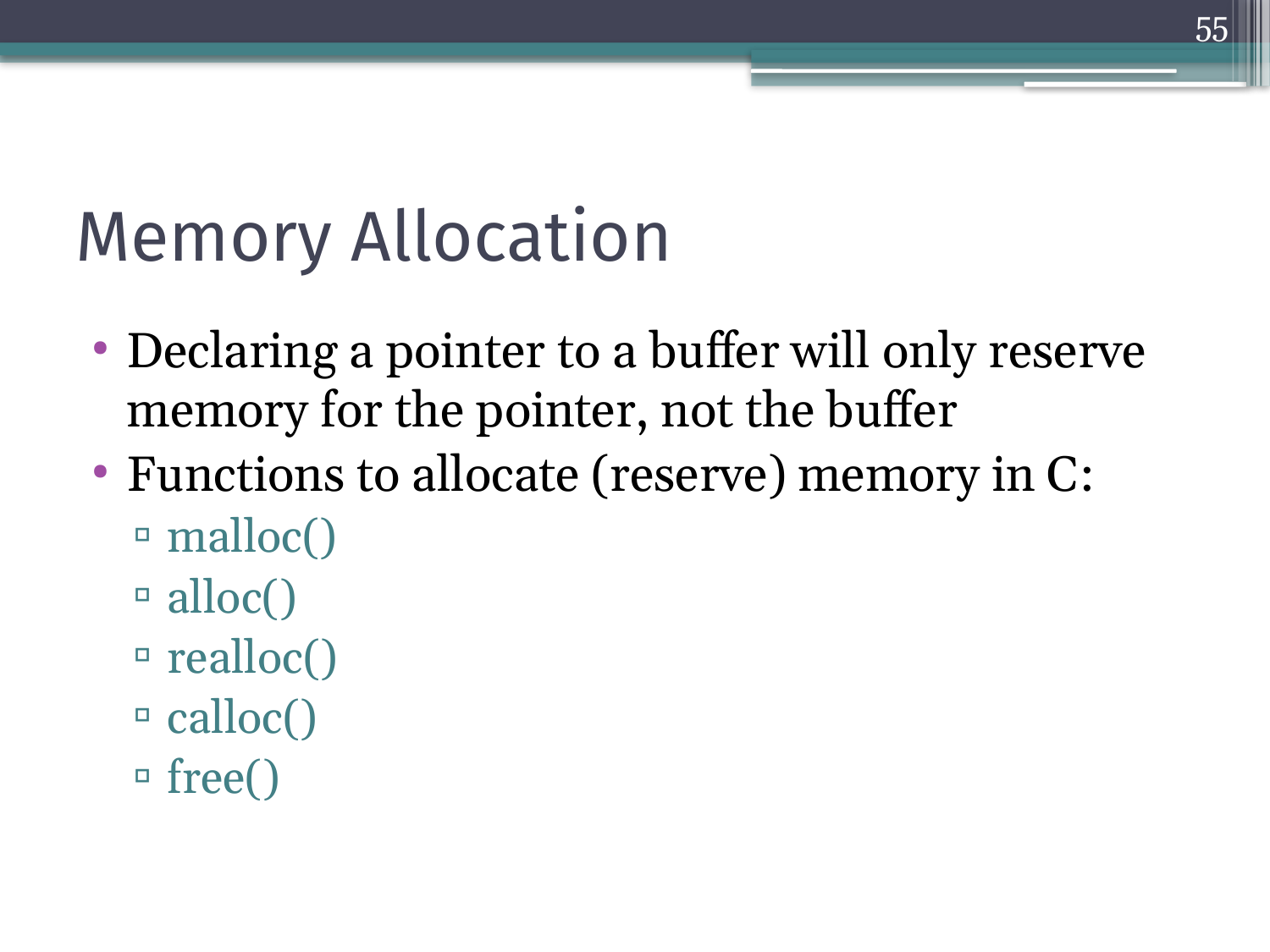

55
# Memory Allocation
Declaring a pointer to a buffer will only reserve memory for the pointer, not the buffer
Functions to allocate (reserve) memory in C:
malloc()
alloc()
realloc()
calloc()
free()